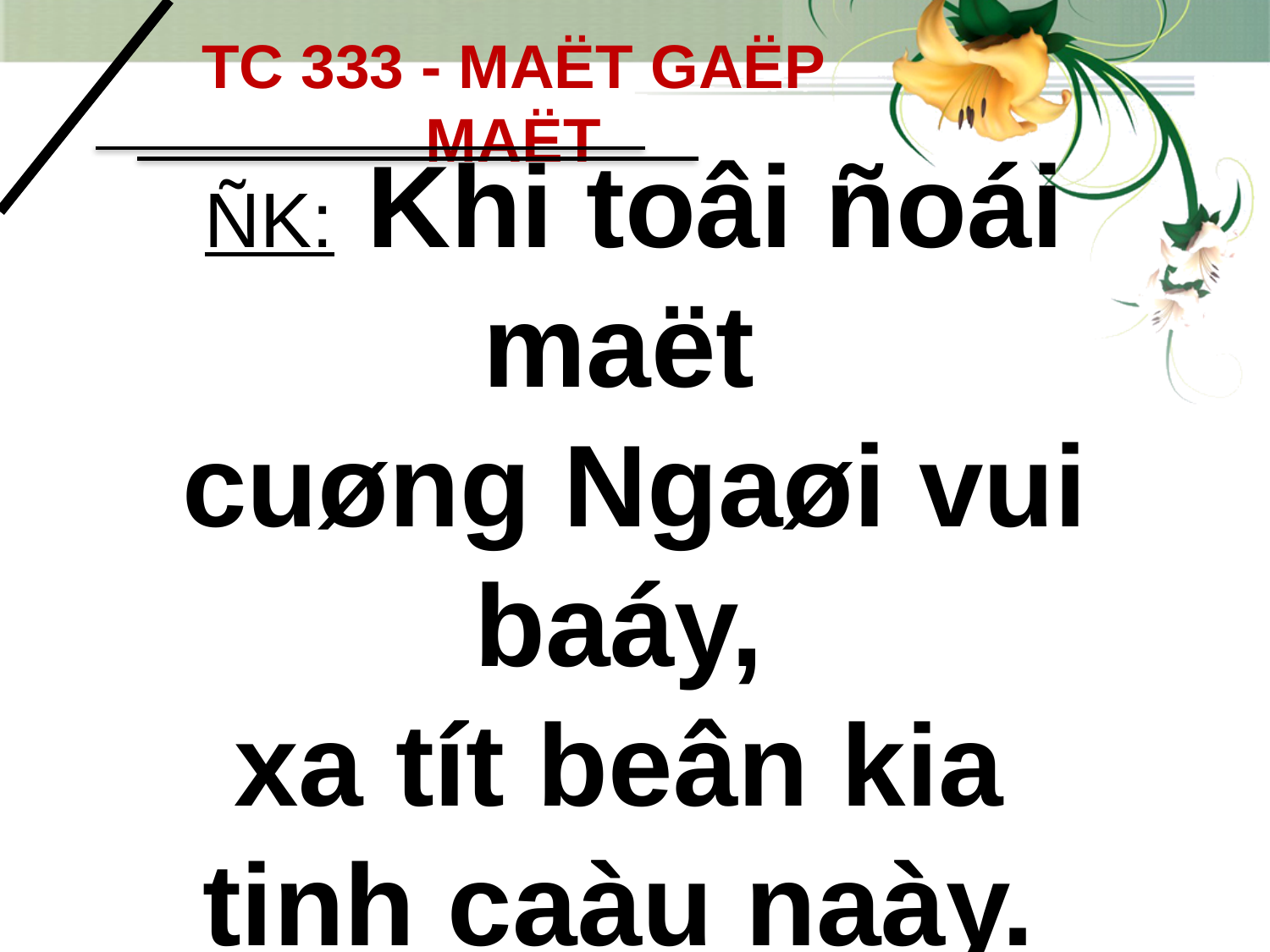

TC 333 - MAËT GAËP MAËT
# ÑK: Khi toâi ñoái maët cuøng Ngaøi vui baáy, xa tít beân kia tinh caàu naày.